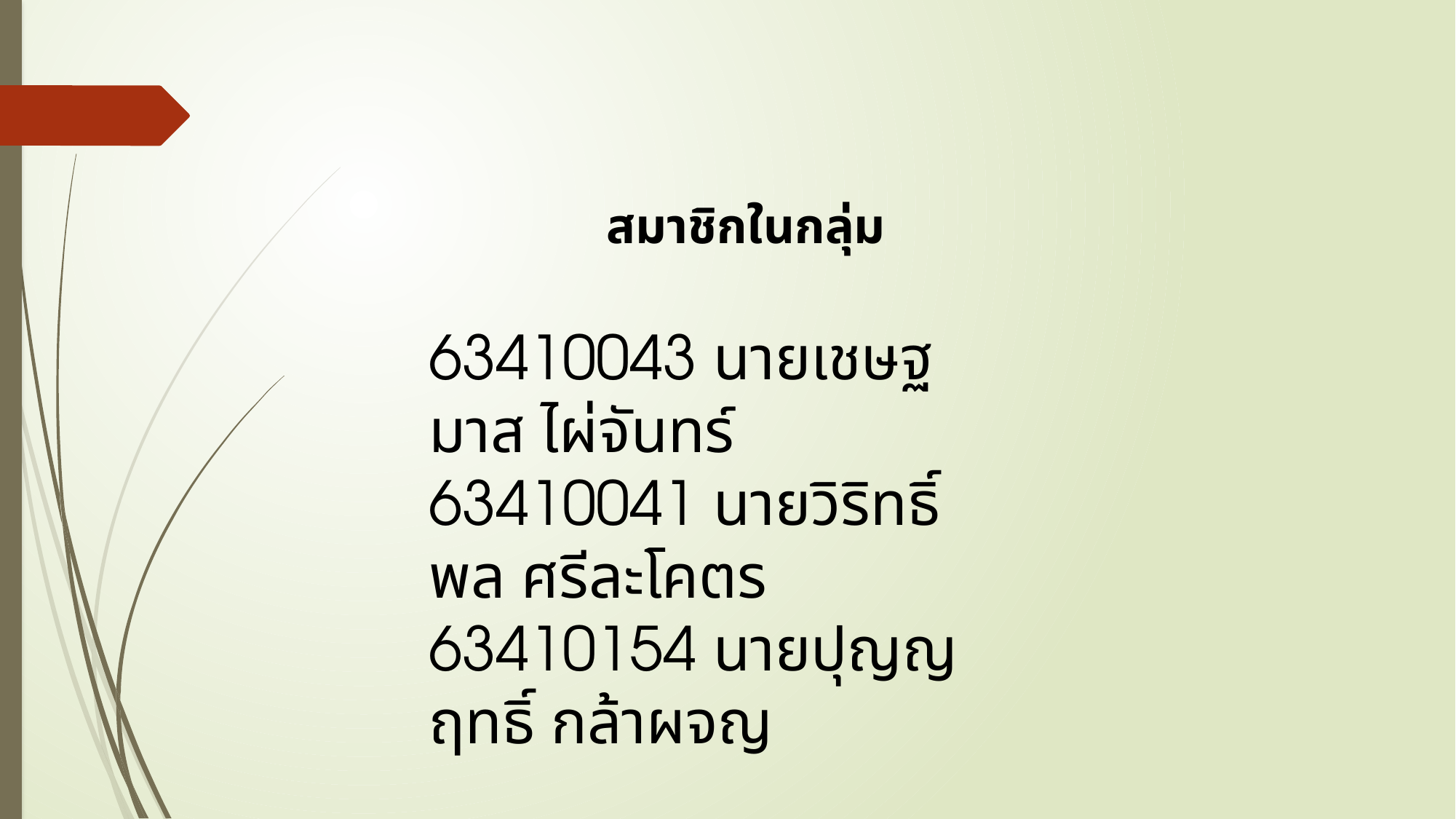

สมาชิกในกลุ่ม
63410043 นายเชษฐมาส ไผ่จันทร์
63410041 นายวิริทธิ์พล ศรีละโคตร
63410154 นายปุญญฤทธิ์ กล้าผจญ